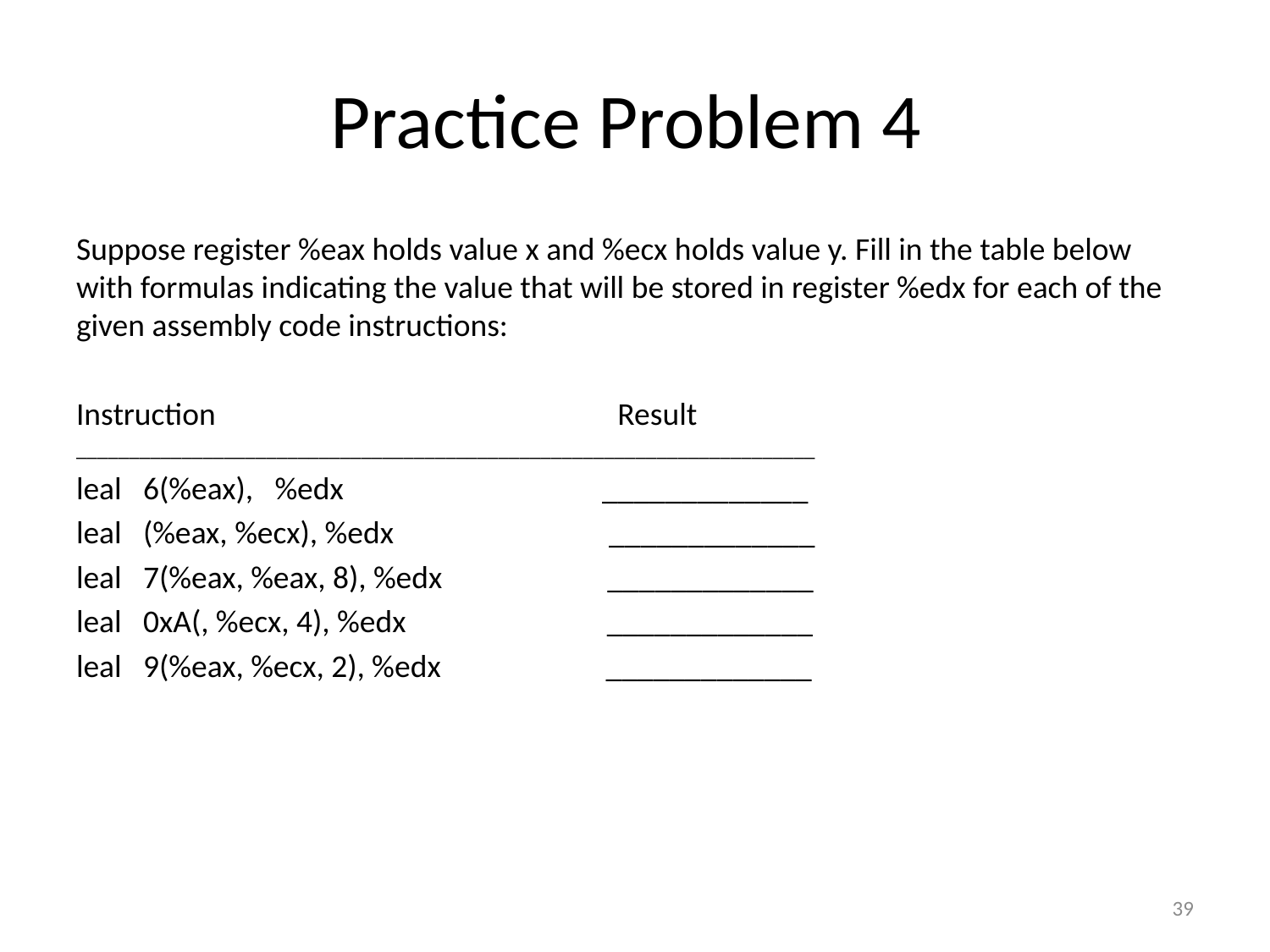

# Practice Problem 4
Suppose register %eax holds value x and %ecx holds value y. Fill in the table below with formulas indicating the value that will be stored in register %edx for each of the given assembly code instructions:

Instruction                                                        Result
______________________________________________________________________
leal   6(%eax),   %edx                                    _____________
leal   (%eax, %ecx), %edx                              _____________
leal   7(%eax, %eax, 8), %edx                       _____________
leal   0xA(, %ecx, 4), %edx                            _____________
leal   9(%eax, %ecx, 2), %edx                       _____________
39